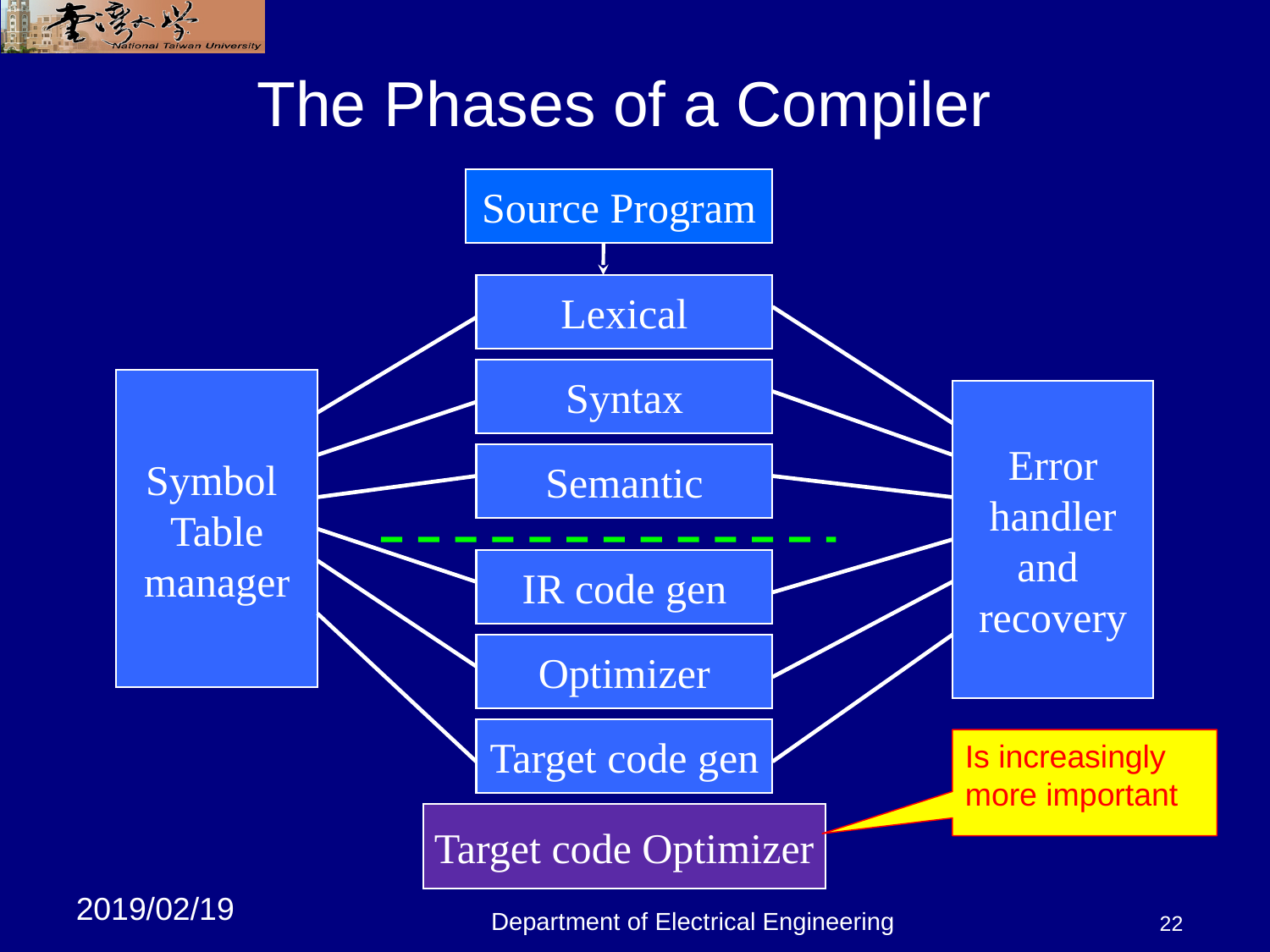

22
# The Phases of a Compiler

Source Program
Lexical

Syntax
Symbol
Table
manager
Error
handler
and
recovery

Semantic

IR code gen

Optimizer

Target code gen
Is increasingly more important
Target code Optimizer
Department of Electrical Engineering